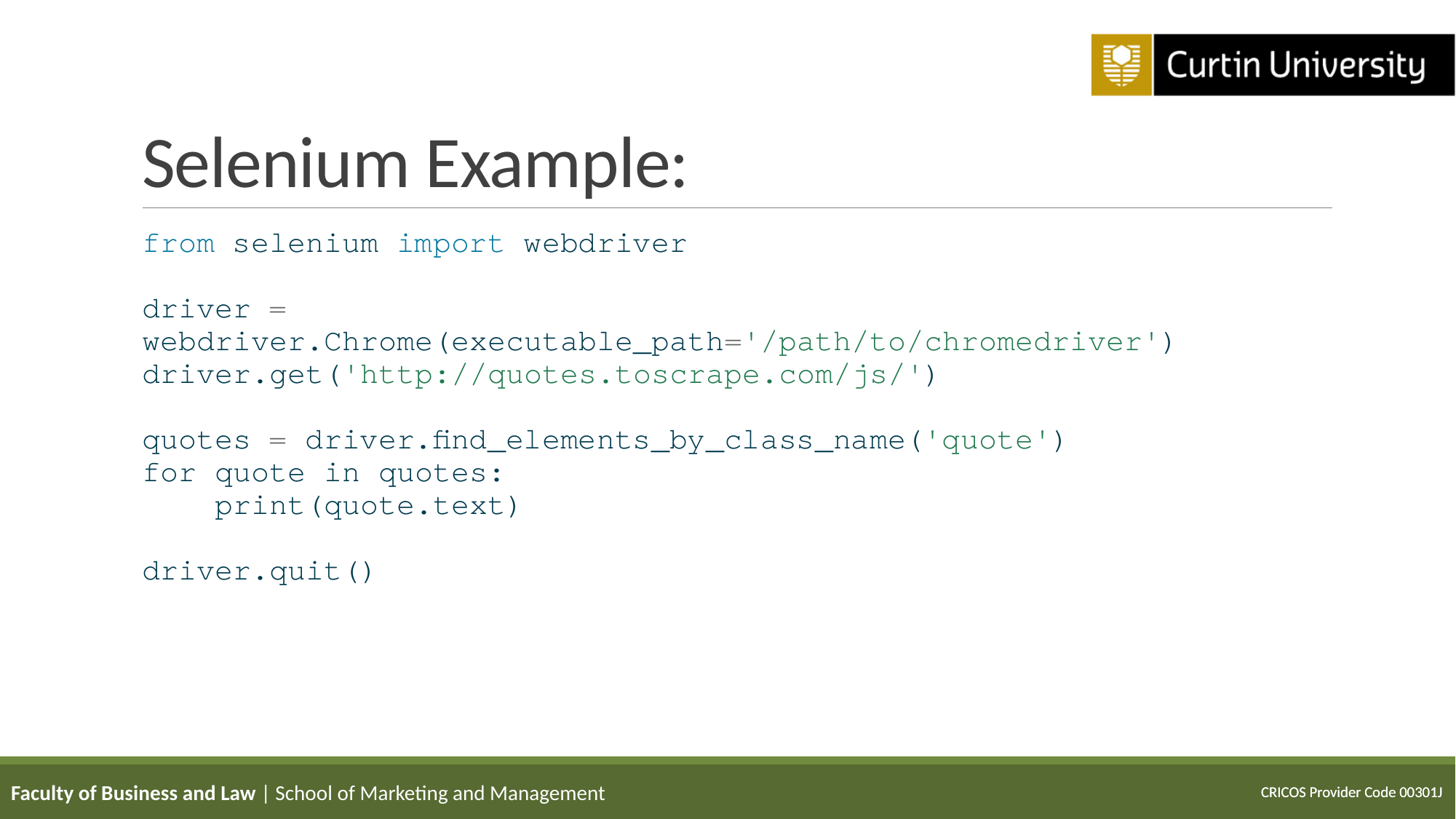

# Selenium Example:
from selenium import webdriver
driver = webdriver.Chrome(executable_path='/path/to/chromedriver')
driver.get('http://quotes.toscrape.com/js/')
quotes = driver.find_elements_by_class_name('quote')
for quote in quotes:
    print(quote.text)
driver.quit()
Faculty of Business and Law | School of Marketing and Management